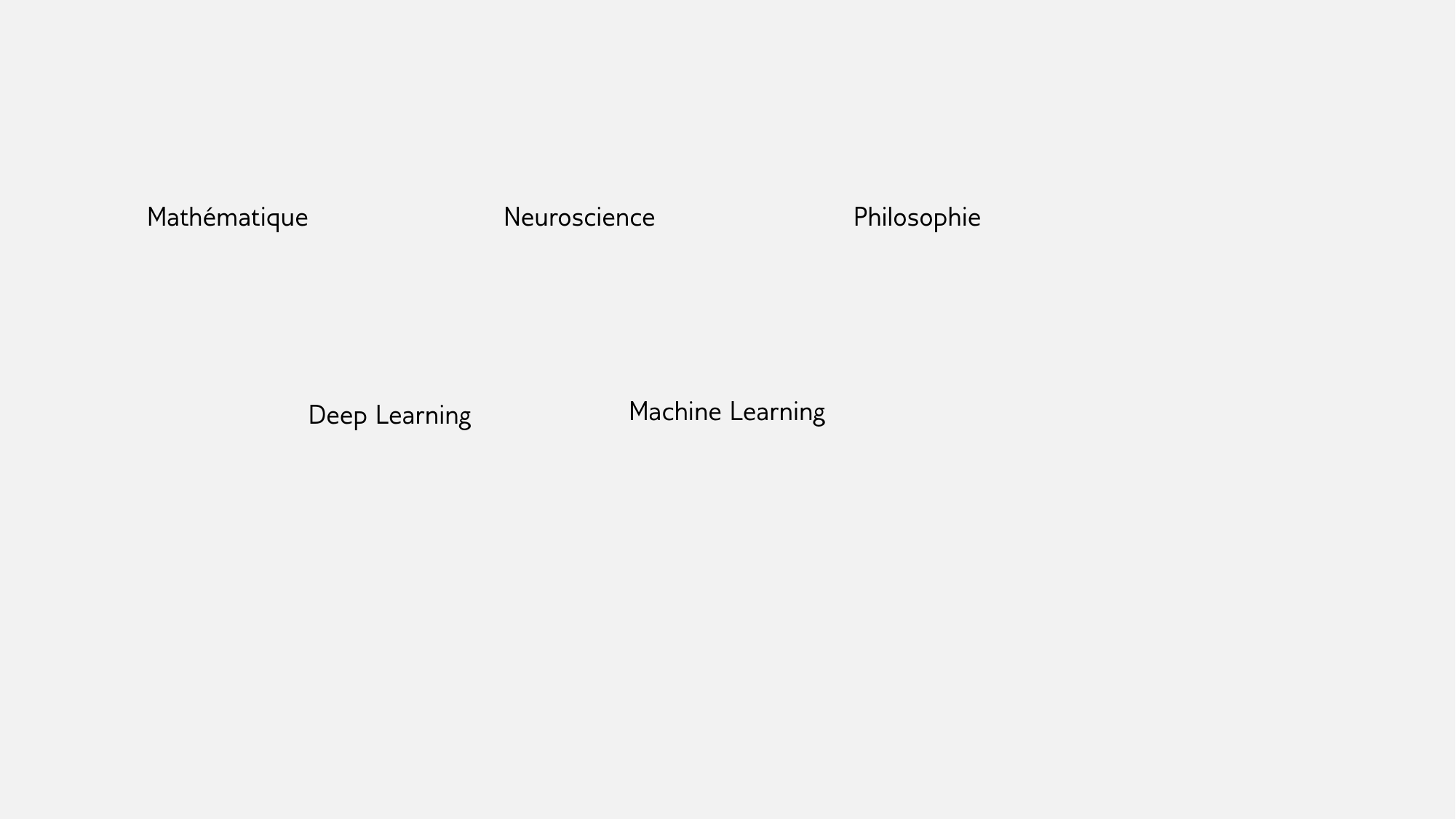

Mathématique
Neuroscience

Philosophie

Machine Learning
Deep Learning